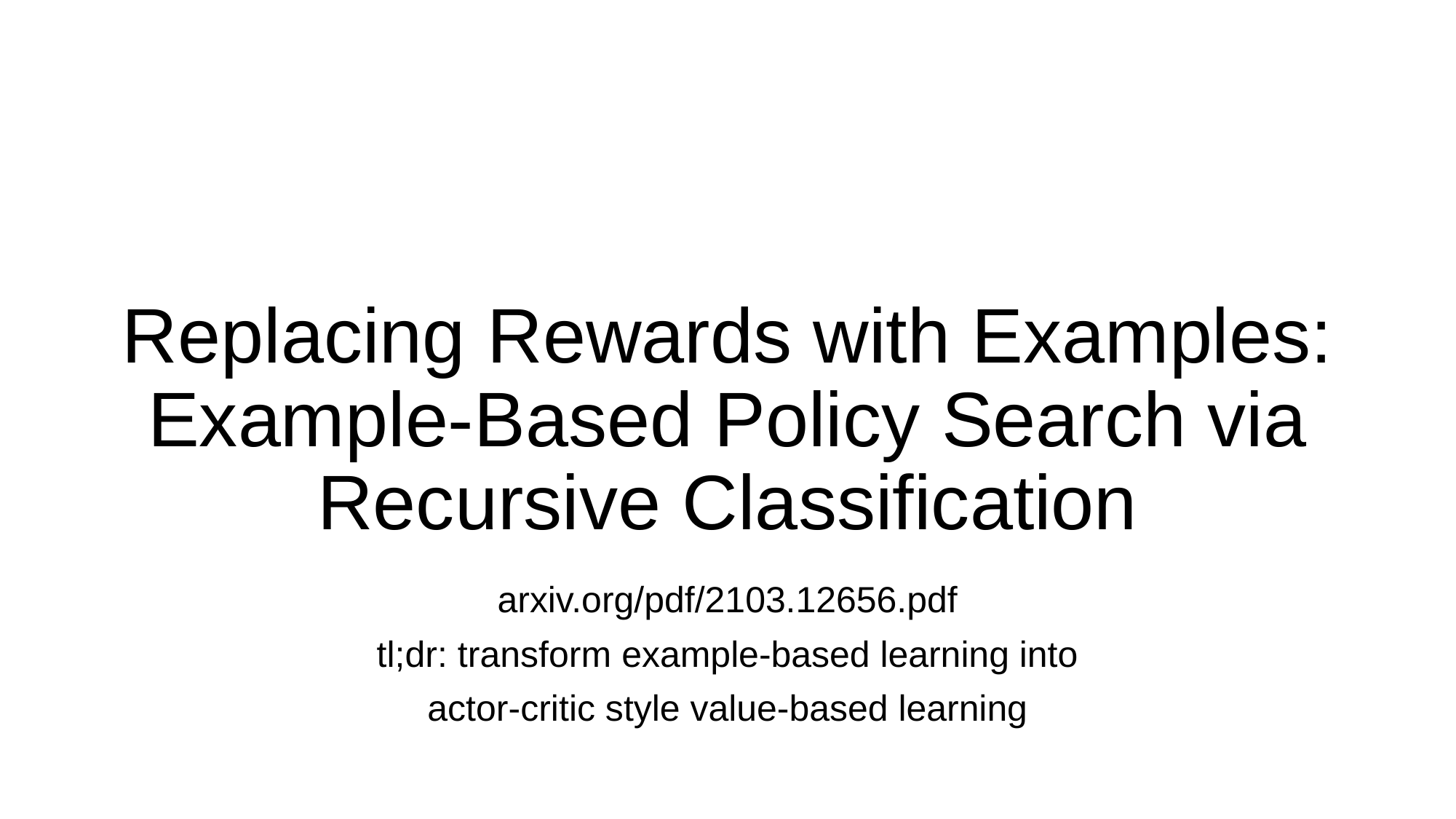

# Replacing Rewards with Examples: Example-Based Policy Search via Recursive Classification
arxiv.org/pdf/2103.12656.pdf
tl;dr: transform example-based learning into
actor-critic style value-based learning